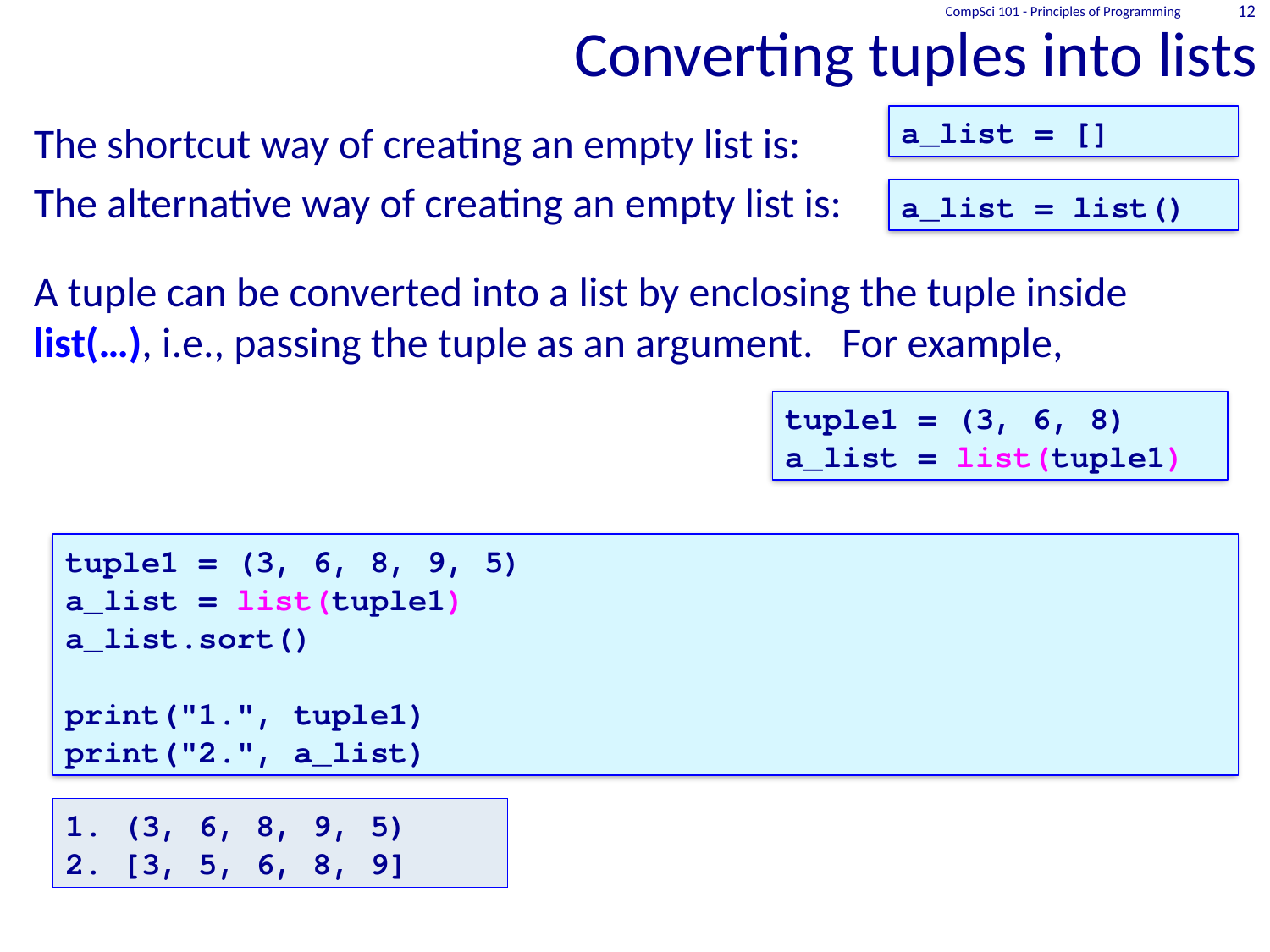

# Converting tuples into lists
CompSci 101 - Principles of Programming
12

The shortcut way of creating an empty list is:
The alternative way of creating an empty list is:

A tuple can be converted into a list by enclosing the tuple inside list(…), i.e., passing the tuple as an argument.   For example,

a_list = []
a_list = list()
tuple1 = (3, 6, 8)
a_list = list(tuple1)
tuple1 = (3, 6, 8, 9, 5)
a_list = list(tuple1)
a_list.sort()

print("1.", tuple1)
print("2.", a_list)
1. (3, 6, 8, 9, 5)
2. [3, 5, 6, 8, 9]